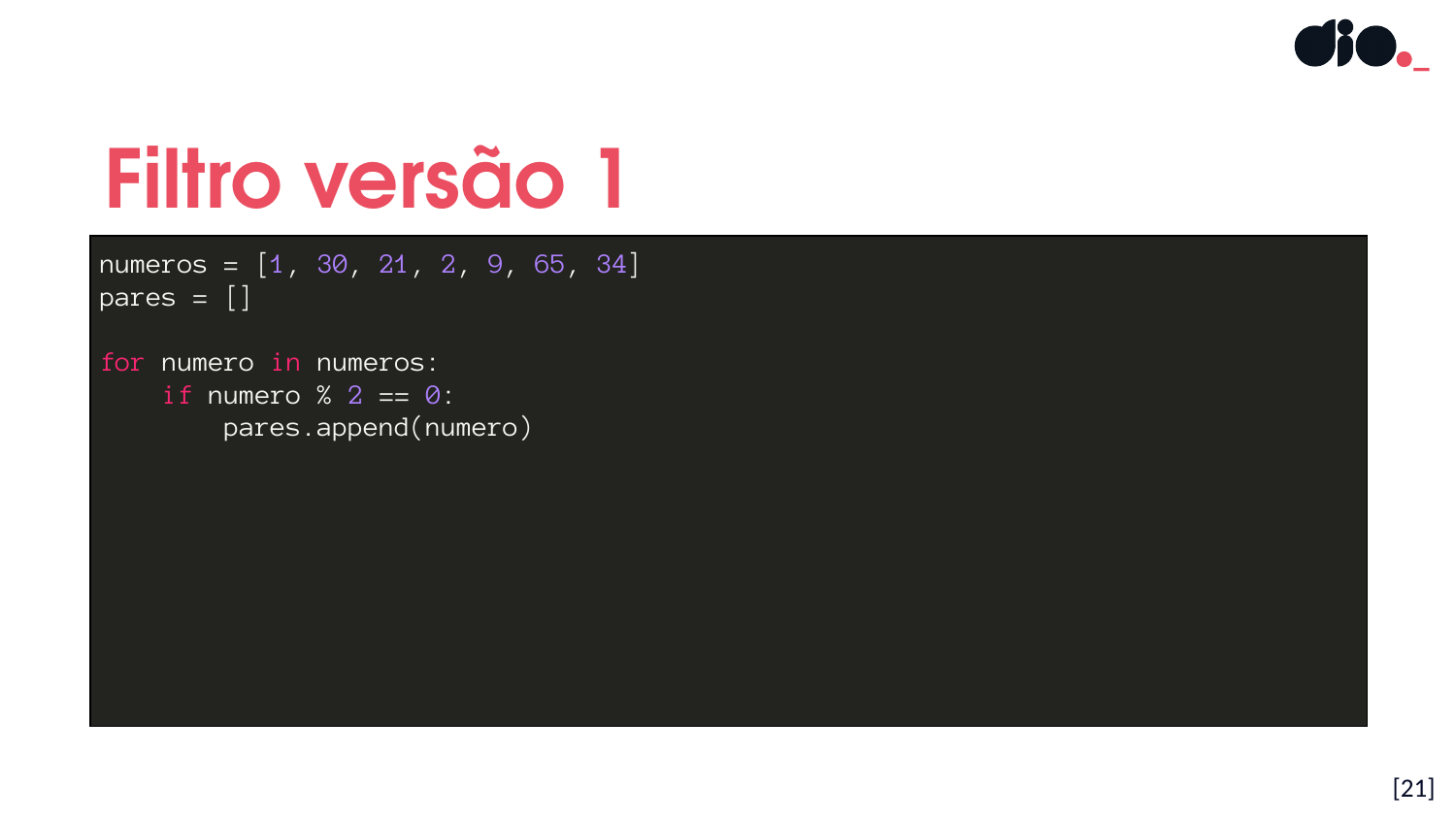

Filtro versão 1

| numeros = [1, 30, 21, 2, 9, 65, 34] pares = [] for numero in numeros: if numero % 2 == 0: pares.append(numero) |
| --- |
[21]